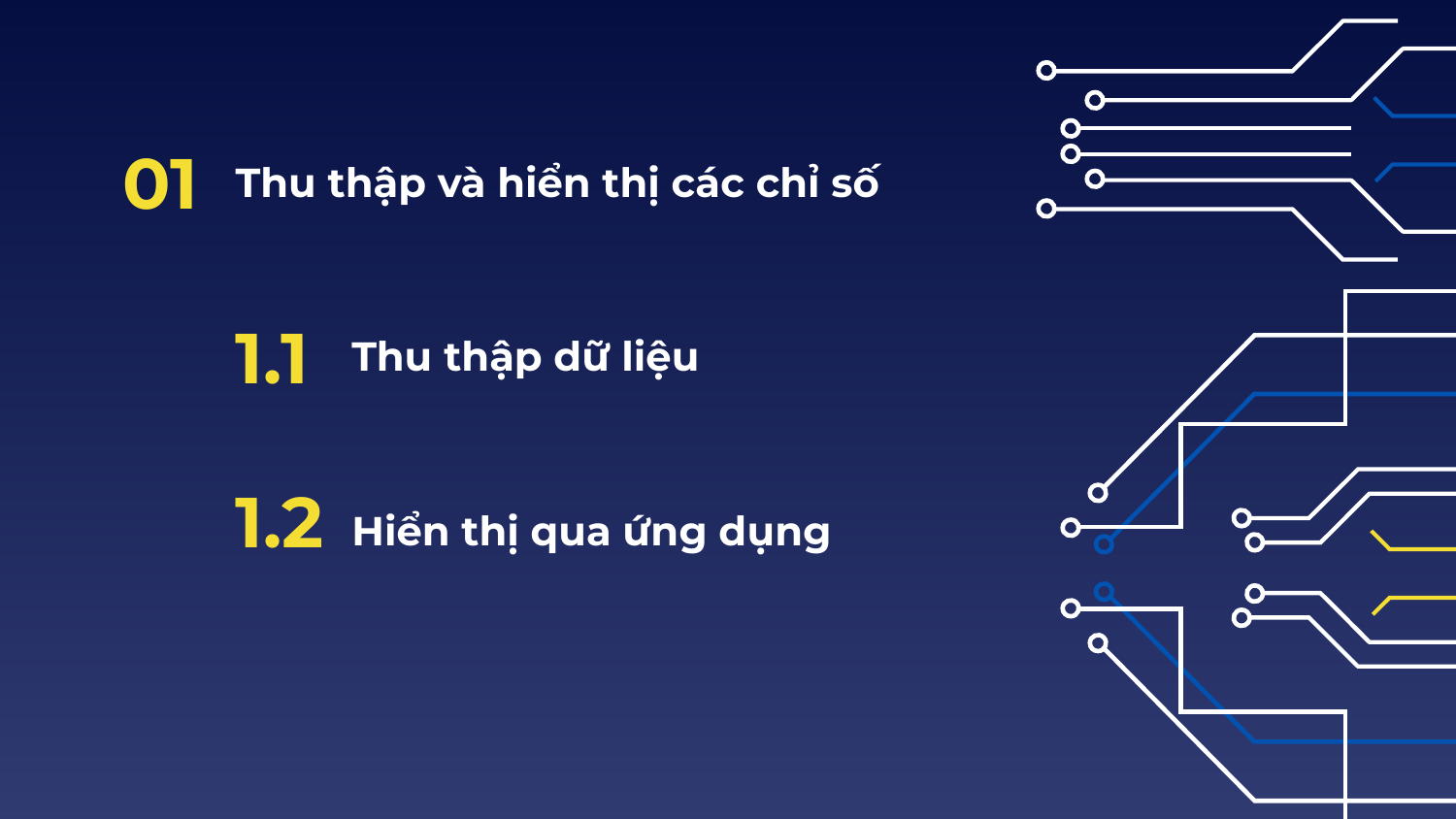

# Thu thập và hiển thị các chỉ số
01

Thu thập dữ liệu
1.1
1.2
Hiển thị qua ứng dụng